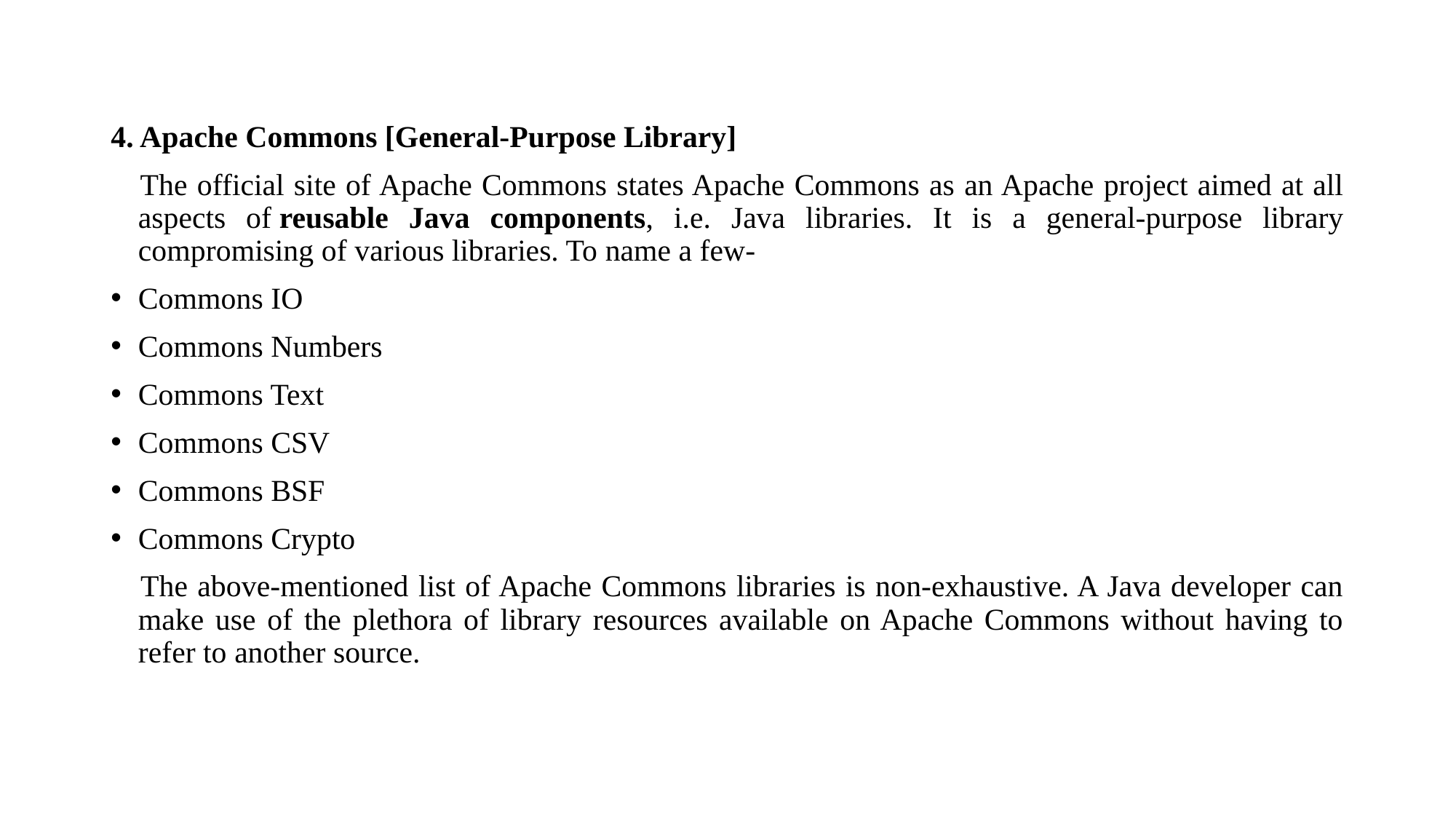

4. Apache Commons [General-Purpose Library]
   The official site of Apache Commons states Apache Commons as an Apache project aimed at all aspects of reusable Java components, i.e. Java libraries. It is a general-purpose library compromising of various libraries. To name a few-
Commons IO
Commons Numbers
Commons Text
Commons CSV
Commons BSF
Commons Crypto
   The above-mentioned list of Apache Commons libraries is non-exhaustive. A Java developer can make use of the plethora of library resources available on Apache Commons without having to refer to another source.